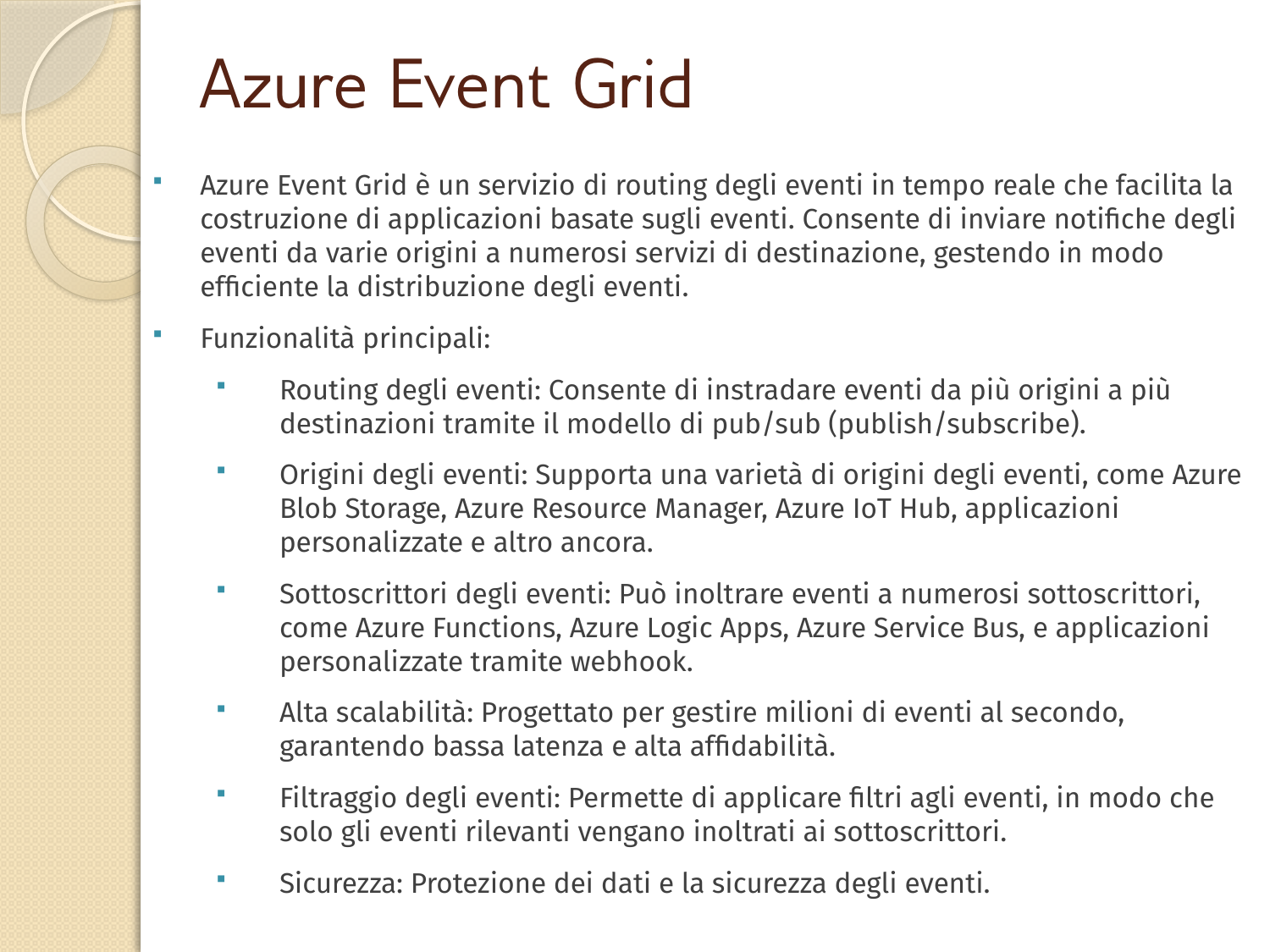

# Azure Event Grid
Azure Event Grid è un servizio di routing degli eventi in tempo reale che facilita la costruzione di applicazioni basate sugli eventi. Consente di inviare notifiche degli eventi da varie origini a numerosi servizi di destinazione, gestendo in modo efficiente la distribuzione degli eventi.
Funzionalità principali:
Routing degli eventi: Consente di instradare eventi da più origini a più destinazioni tramite il modello di pub/sub (publish/subscribe).
Origini degli eventi: Supporta una varietà di origini degli eventi, come Azure Blob Storage, Azure Resource Manager, Azure IoT Hub, applicazioni personalizzate e altro ancora.
Sottoscrittori degli eventi: Può inoltrare eventi a numerosi sottoscrittori, come Azure Functions, Azure Logic Apps, Azure Service Bus, e applicazioni personalizzate tramite webhook.
Alta scalabilità: Progettato per gestire milioni di eventi al secondo, garantendo bassa latenza e alta affidabilità.
Filtraggio degli eventi: Permette di applicare filtri agli eventi, in modo che solo gli eventi rilevanti vengano inoltrati ai sottoscrittori.
Sicurezza: Protezione dei dati e la sicurezza degli eventi.